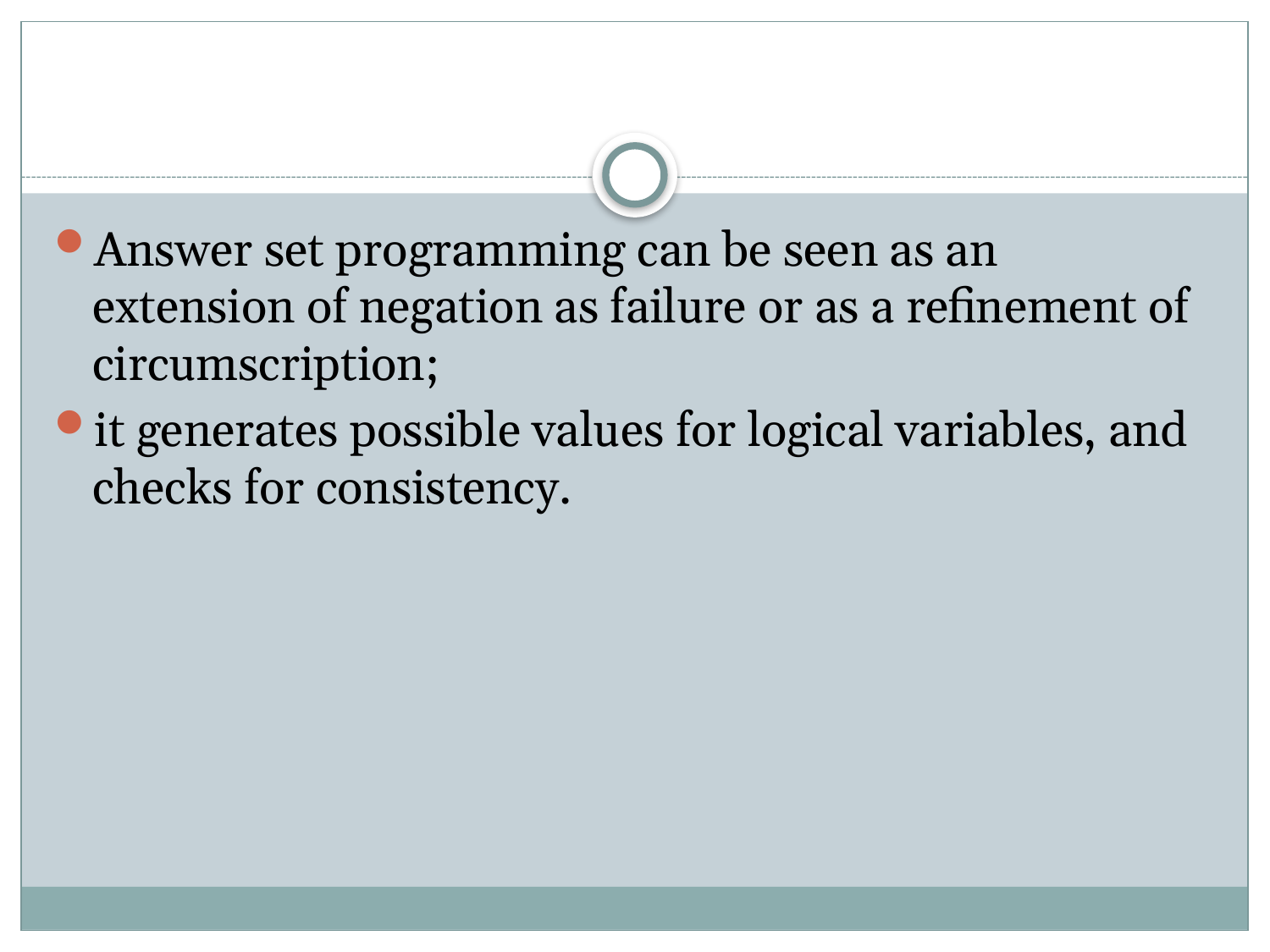

#
Answer set programming can be seen as an extension of negation as failure or as a refinement of circumscription;
it generates possible values for logical variables, and checks for consistency.